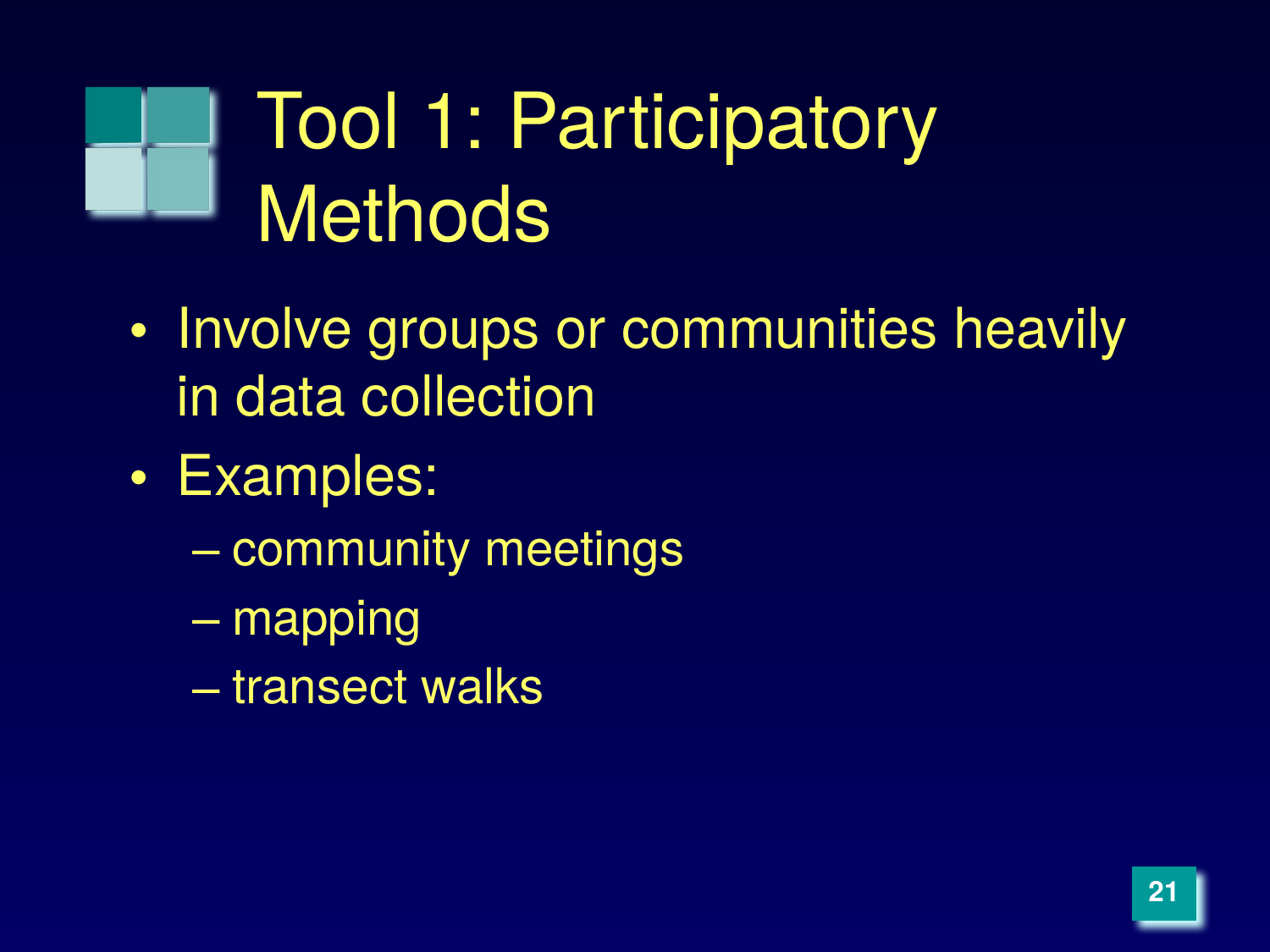

# Tool 1: Participatory Methods
Involve groups or communities heavily in data collection
Examples:
community meetings
mapping
transect walks
21